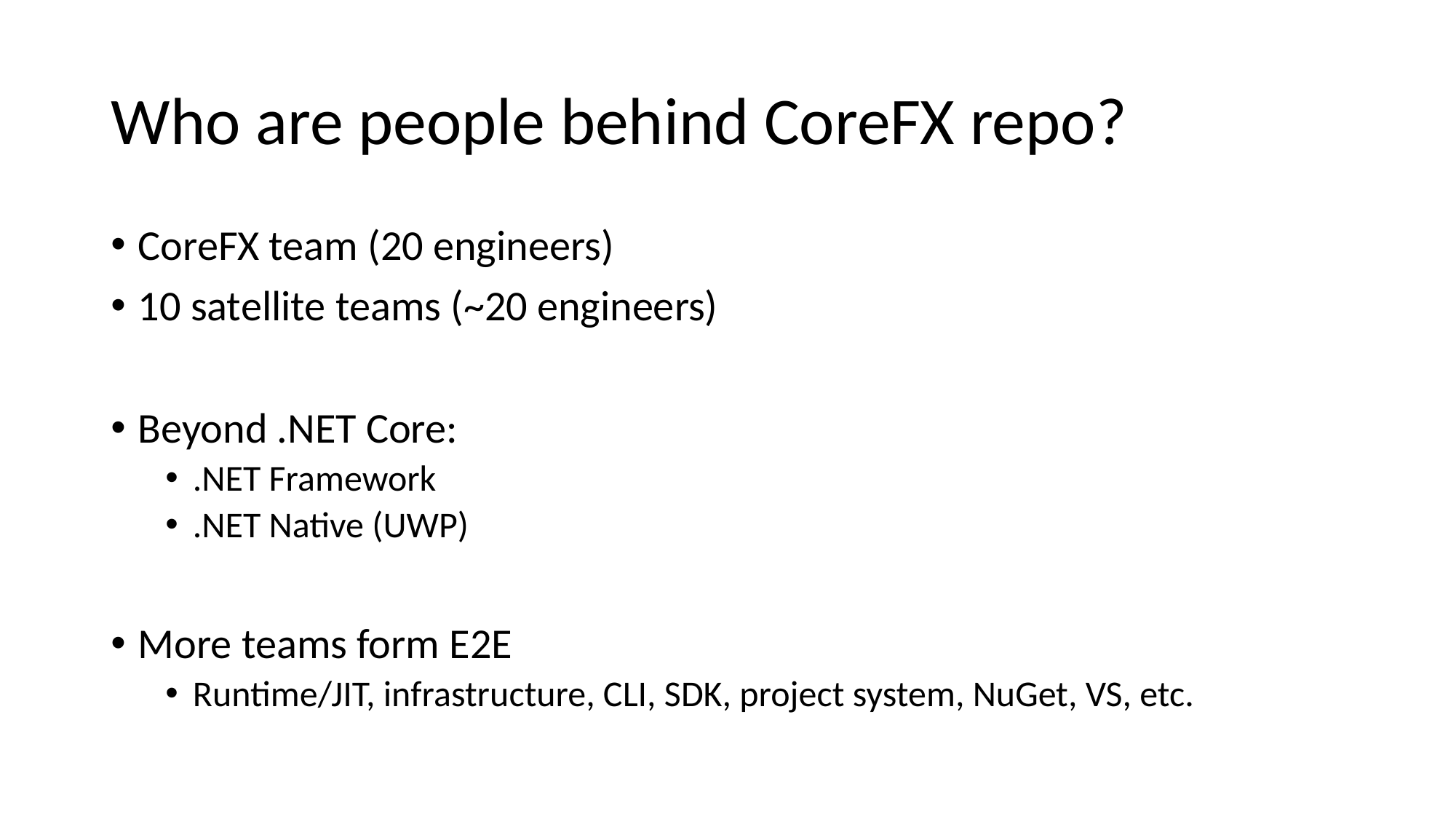

# Who are people behind CoreFX repo?
CoreFX team (20 engineers)
10 satellite teams (~20 engineers)

Beyond .NET Core:
.NET Framework
.NET Native (UWP)

More teams form E2E
Runtime/JIT, infrastructure, CLI, SDK, project system, NuGet, VS, etc.